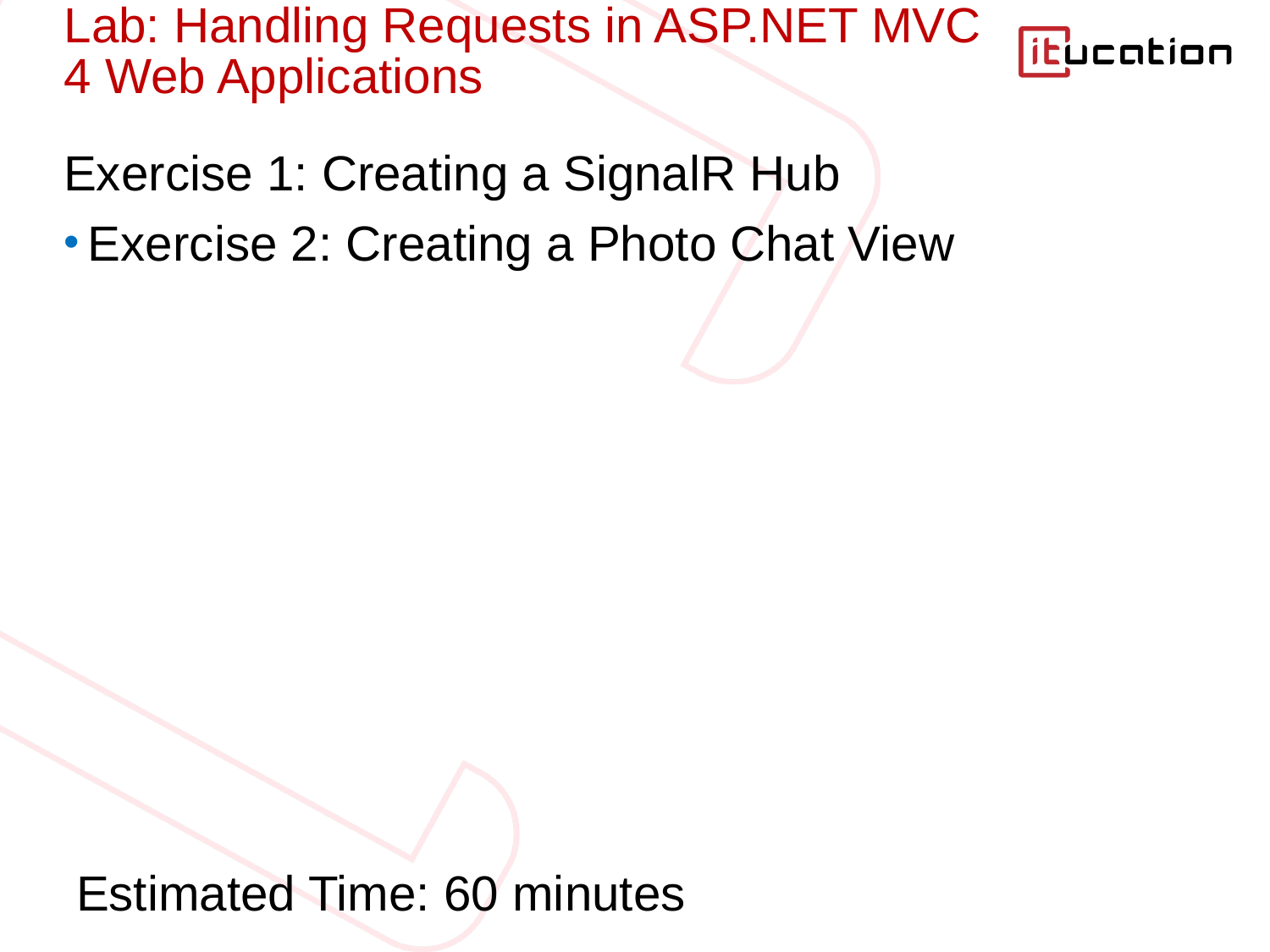

# Lab: Handling Requests in ASP.NET MVC 4 Web Applications
Exercise 1: Creating a SignalR Hub
Exercise 2: Creating a Photo Chat View
Estimated Time: 60 minutes